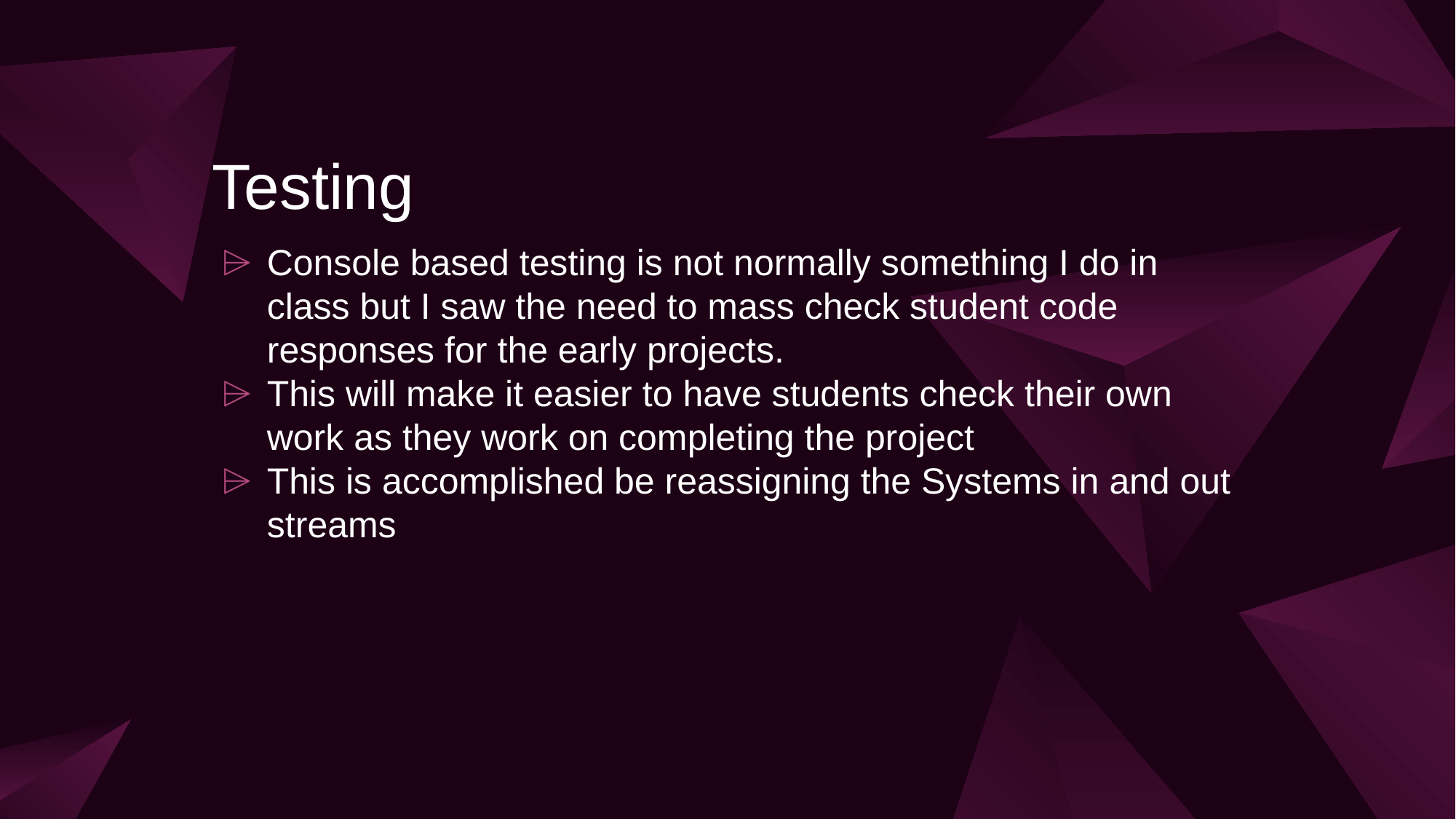

# Testing
Console based testing is not normally something I do in class but I saw the need to mass check student code responses for the early projects.
This will make it easier to have students check their own work as they work on completing the project
This is accomplished be reassigning the Systems in and out streams